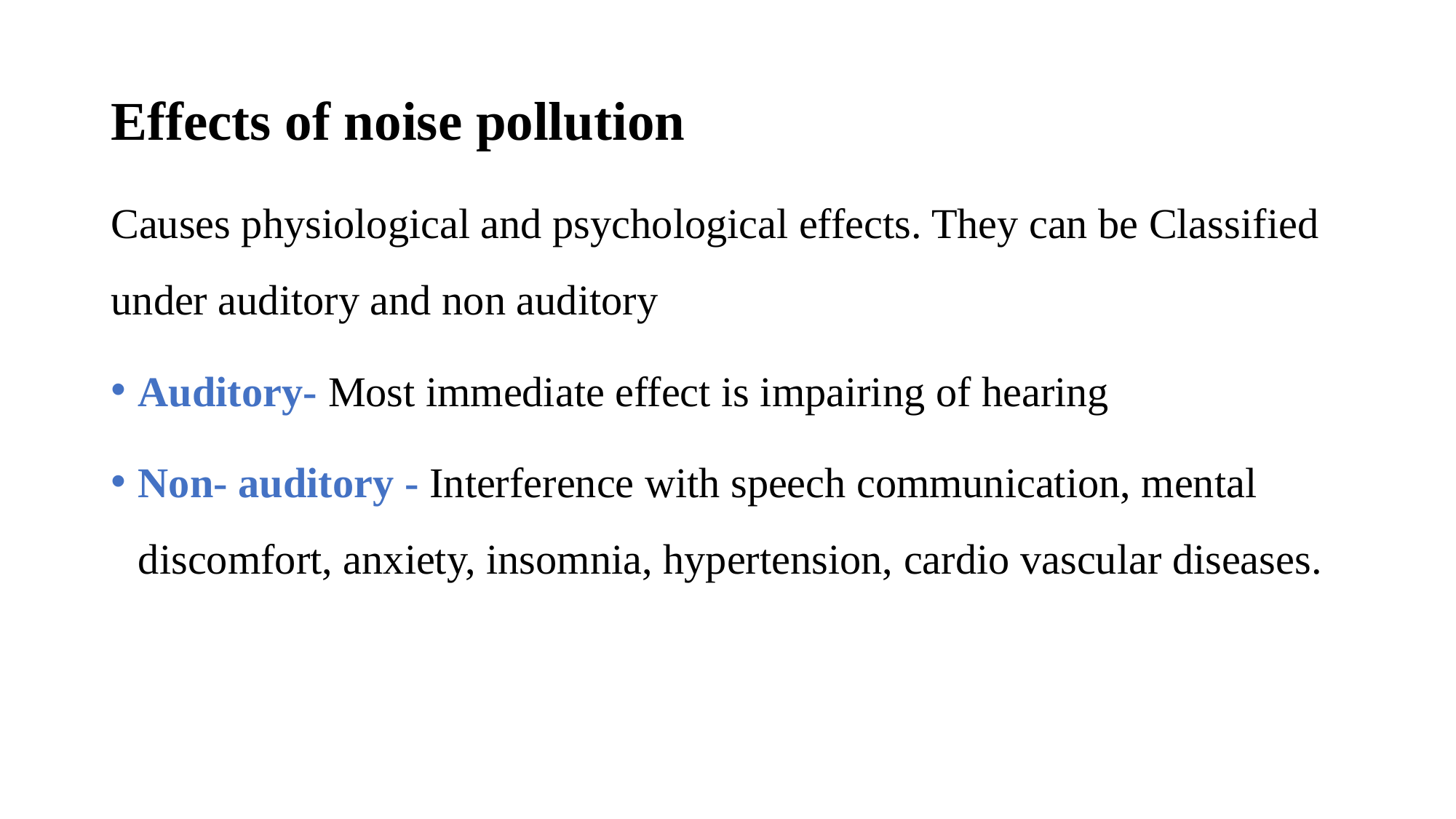

# Effects of noise pollution
Causes physiological and psychological effects. They can be Classified under auditory and non auditory
Auditory- Most immediate effect is impairing of hearing
Non- auditory - Interference with speech communication, mental discomfort, anxiety, insomnia, hypertension, cardio vascular diseases.